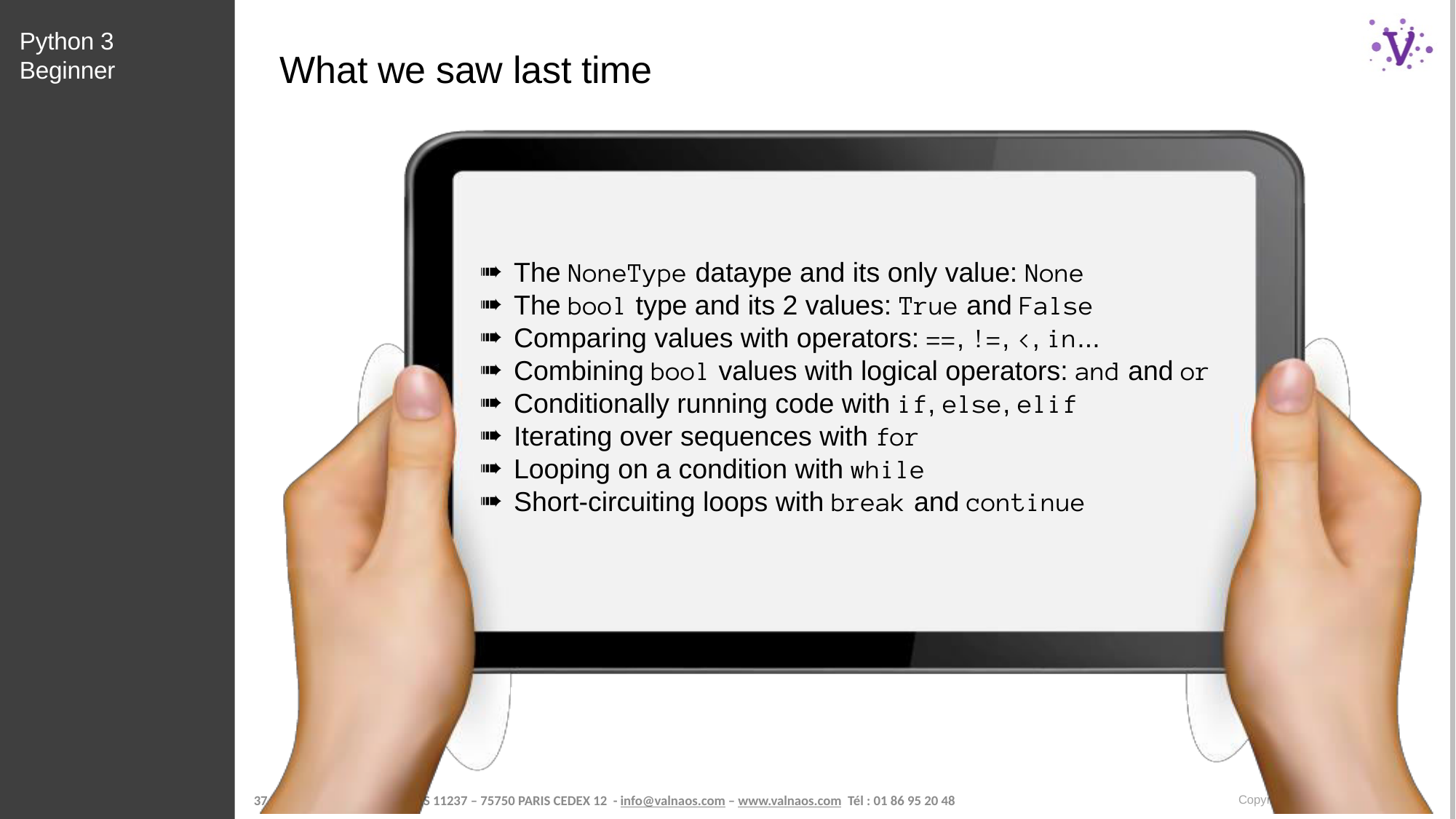

Python 3 Beginner
# What we saw last time

The NoneType dataype and its only value: None
The bool type and its 2 values: True and False
Comparing values with operators: ==, !=, <, in...
Combining bool values with logical operators: and and or
Conditionally running code with if, else, elif
Iterating over sequences with for
Looping on a condition with while
Short-circuiting loops with break and continue
Copyright © 2020   2